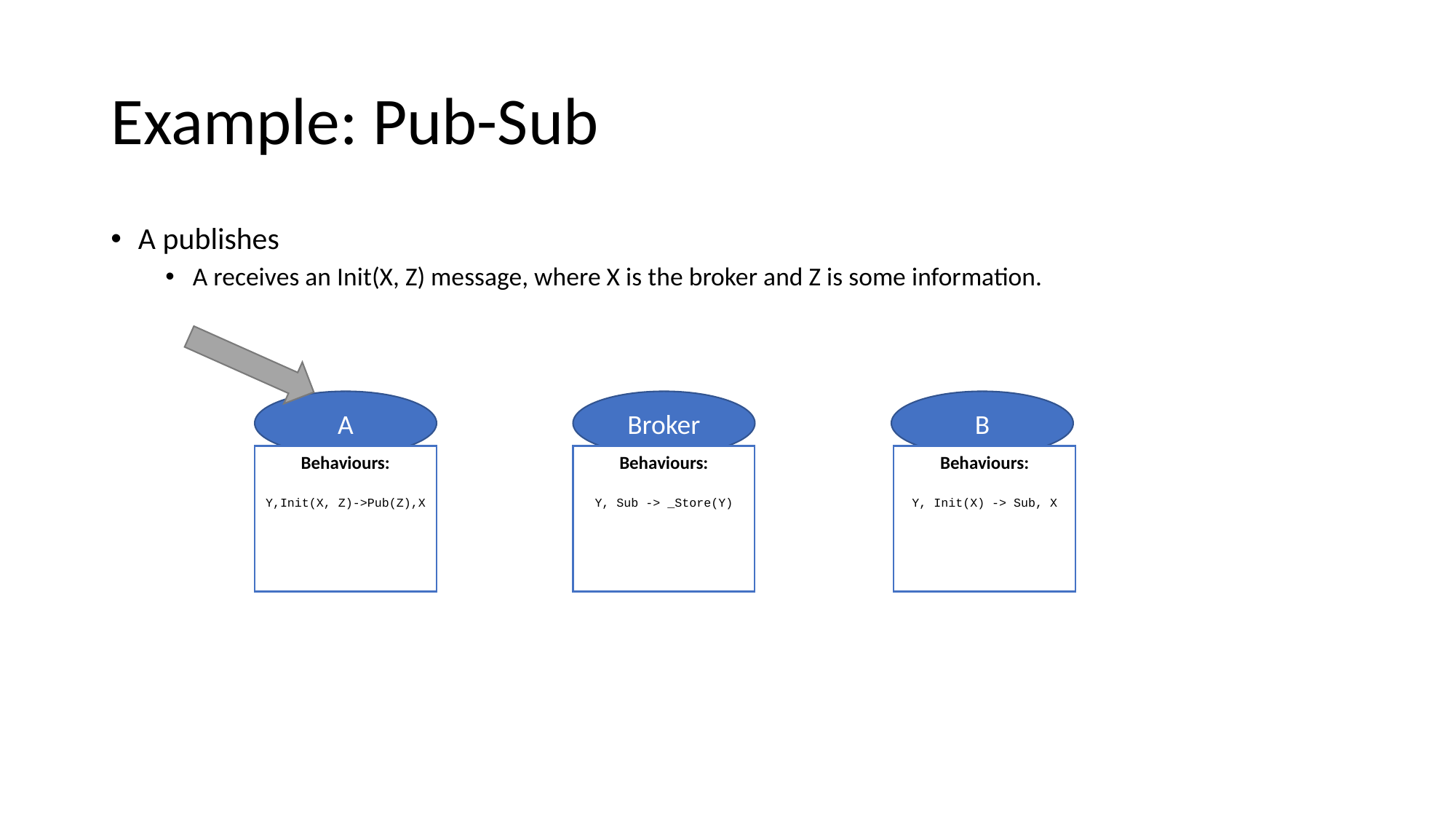

# Example: Pub-Sub
A publishes
A receives an Init(X, Z) message, where X is the broker and Z is some information.

A
Broker
B
Behaviours:
Y,Init(X, Z)->Pub(Z),X
Behaviours:
Y, Sub -> _Store(Y)
Behaviours:
Y, Init(X) -> Sub, X